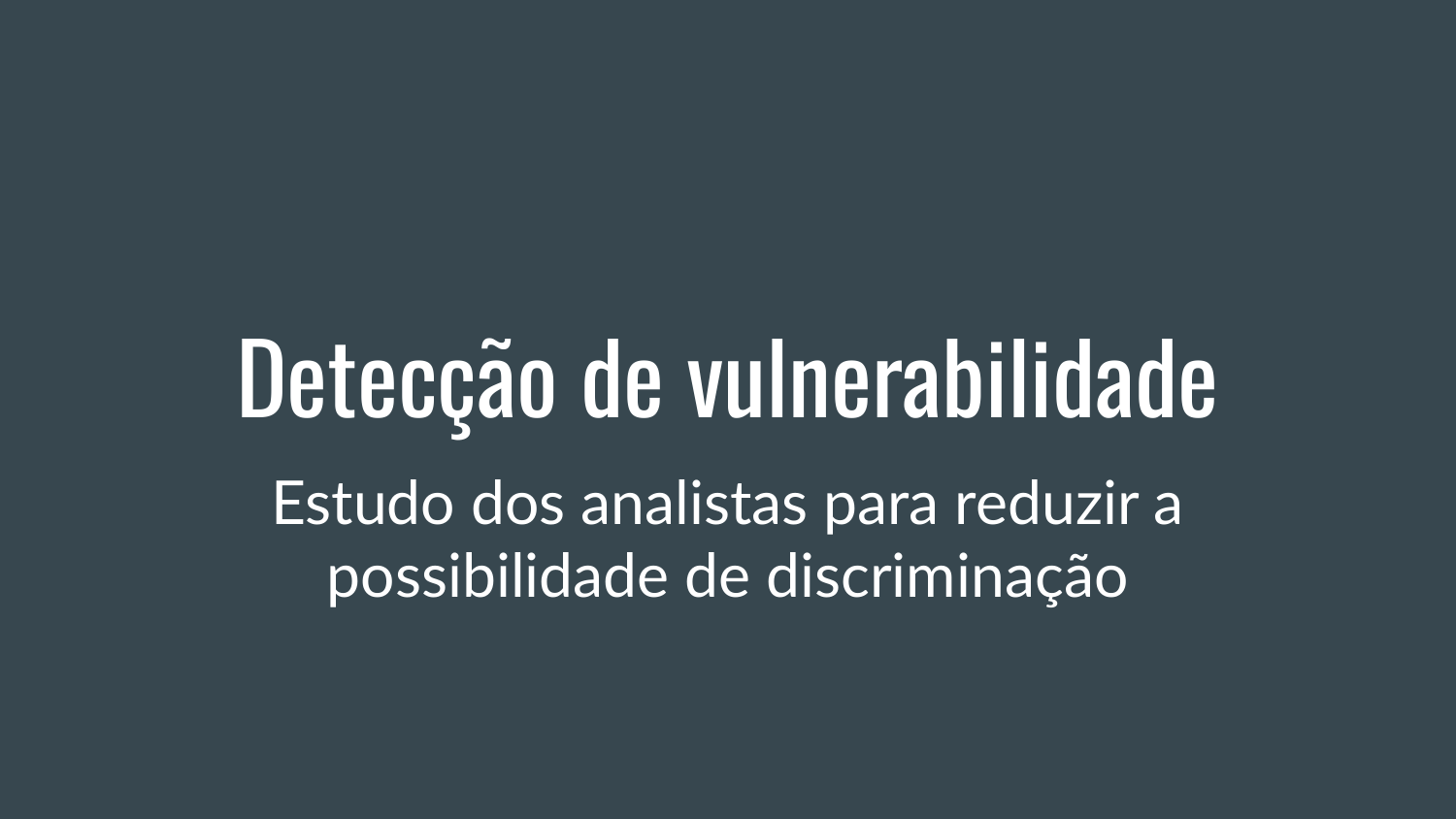

# Detecção de vulnerabilidade
Estudo dos analistas para reduzir a possibilidade de discriminação